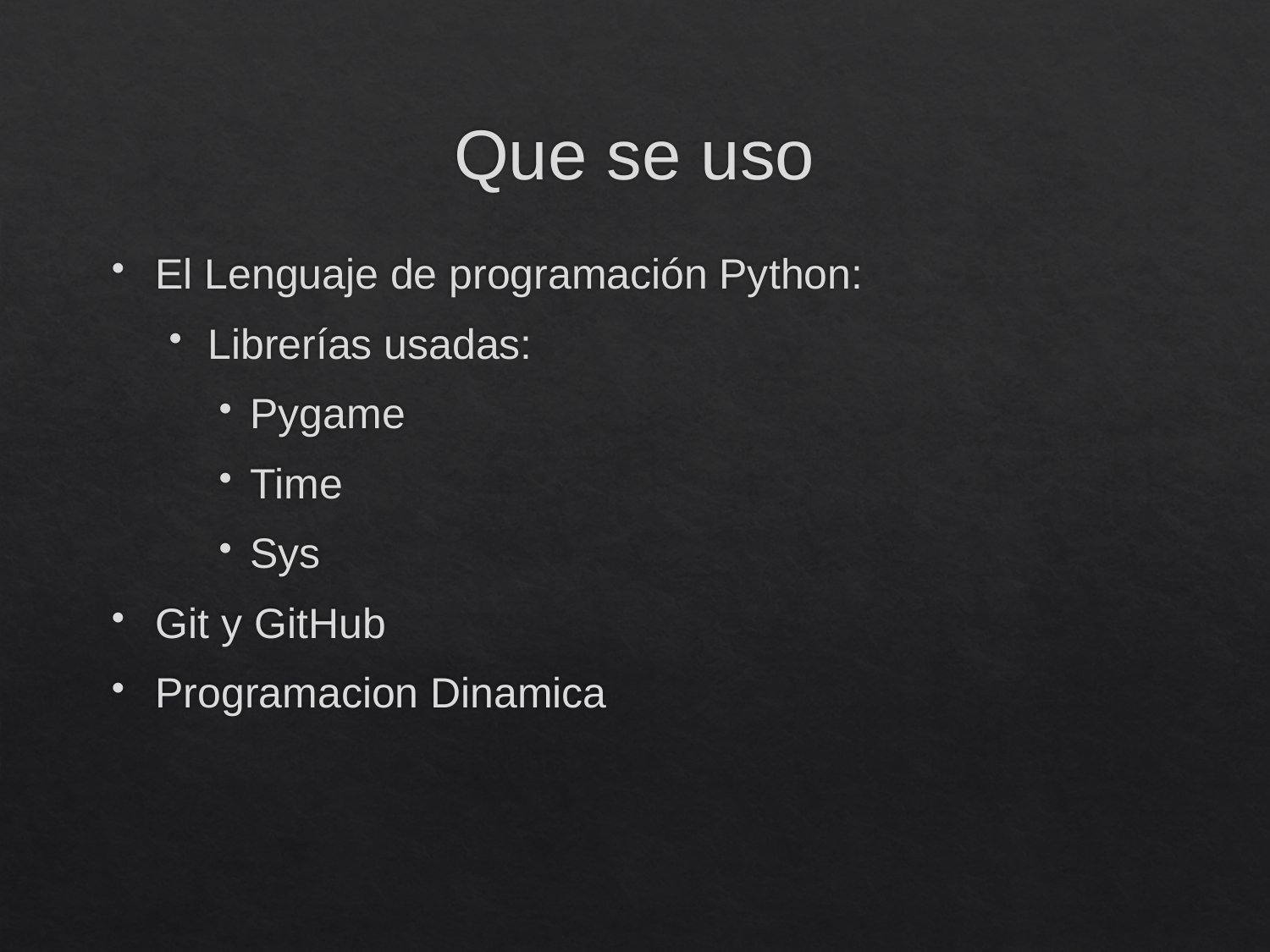

# Que se uso
El Lenguaje de programación Python:
Librerías usadas:
Pygame
Time
Sys
Git y GitHub
Programacion Dinamica